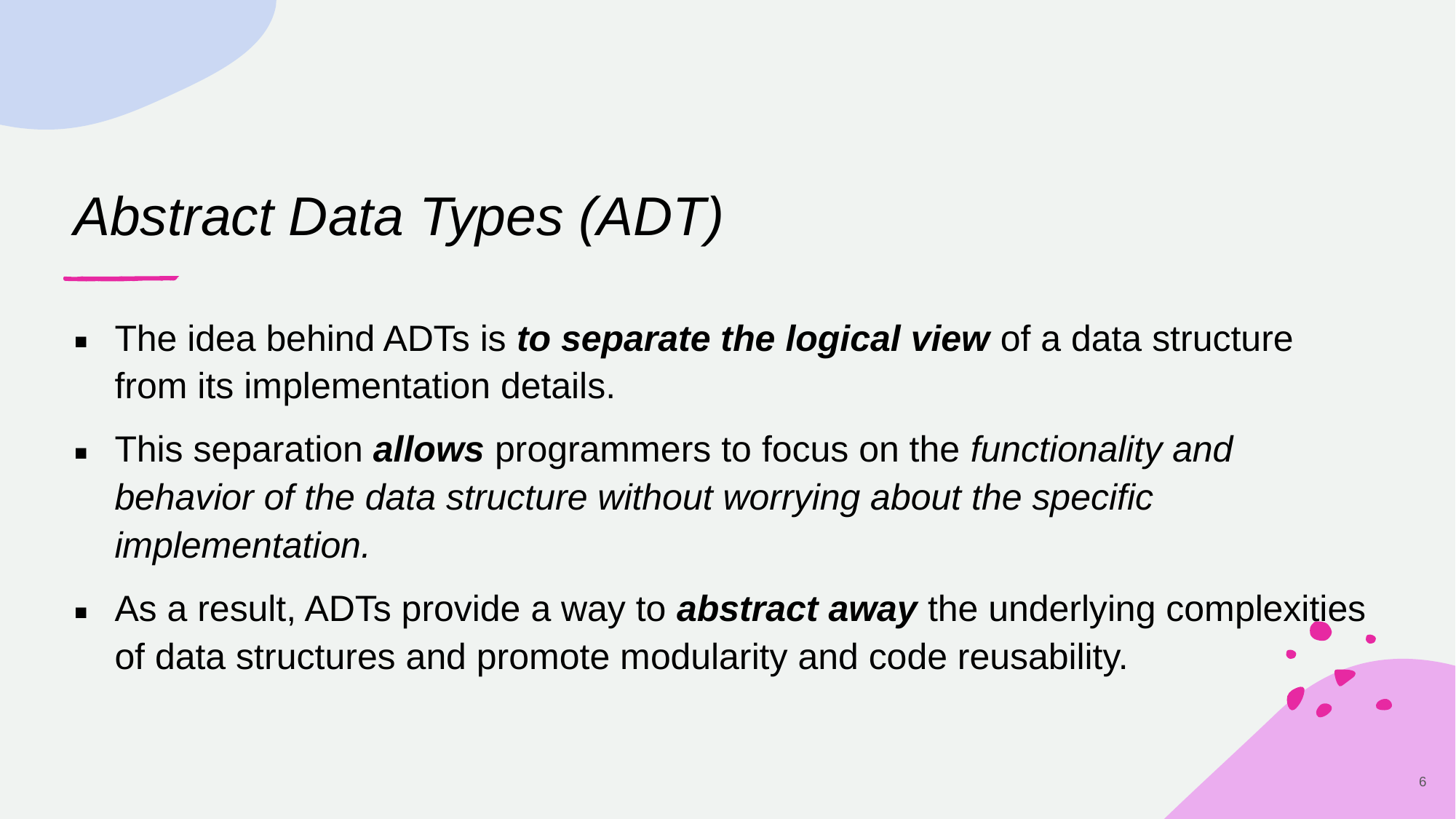

# Abstract Data Types (ADT)
The idea behind ADTs is to separate the logical view of a data structure from its implementation details.
This separation allows programmers to focus on the functionality and behavior of the data structure without worrying about the specific implementation.
As a result, ADTs provide a way to abstract away the underlying complexities of data structures and promote modularity and code reusability.
6